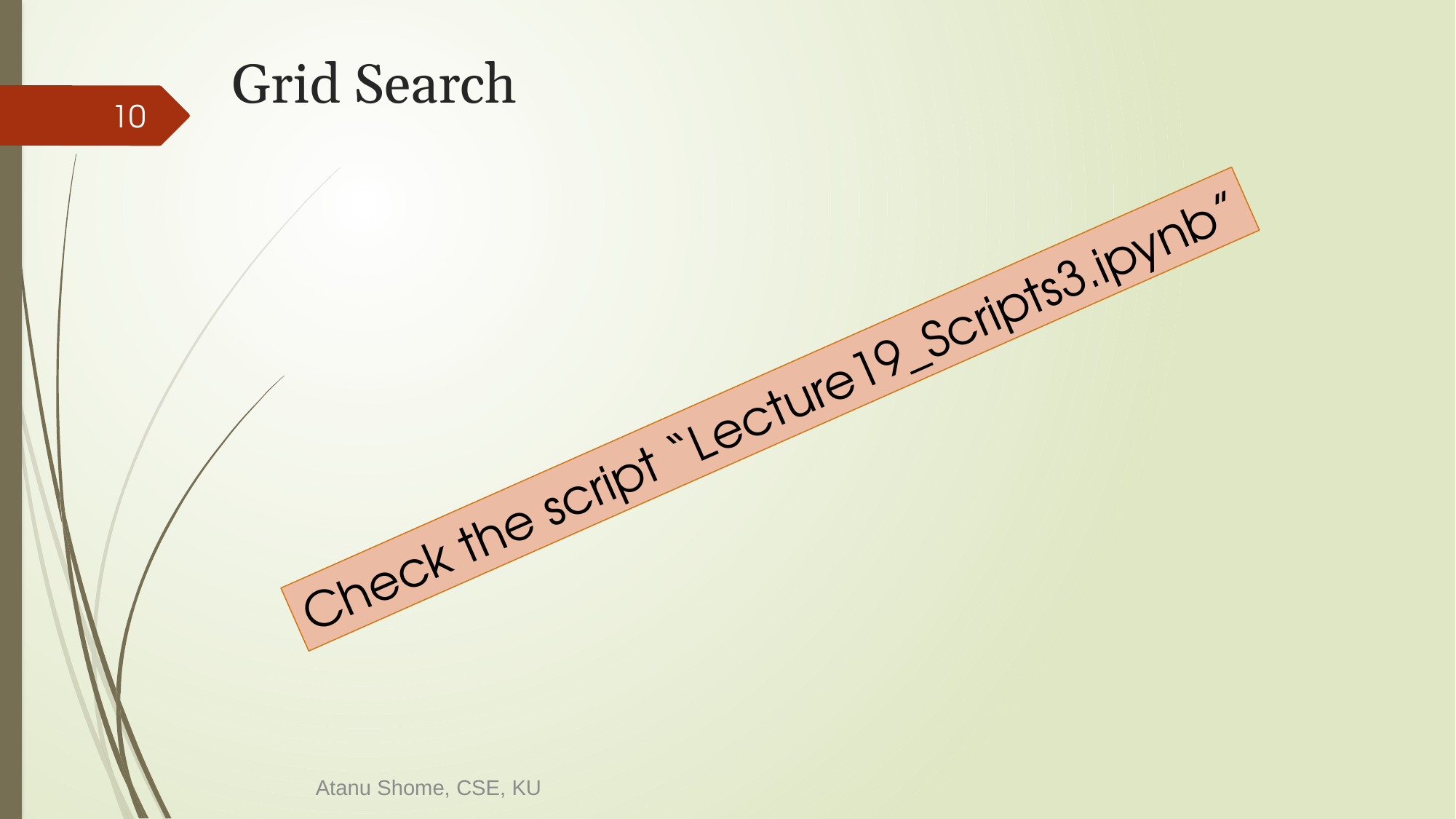

# Grid Search
10
Check the script “Lecture19_Scripts3.ipynb”
Atanu Shome, CSE, KU